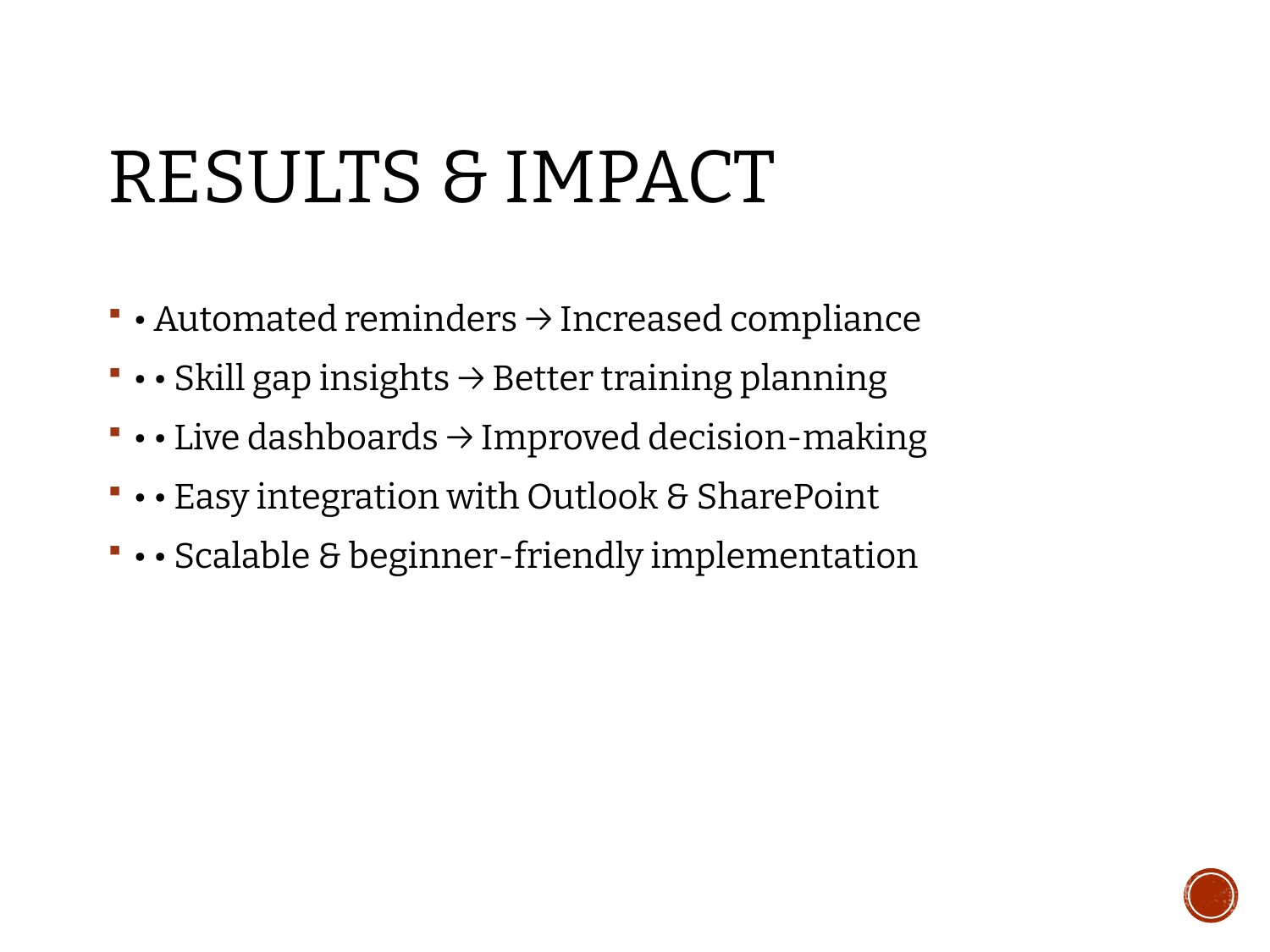

# Results & Impact
• Automated reminders → Increased compliance
• • Skill gap insights → Better training planning
• • Live dashboards → Improved decision-making
• • Easy integration with Outlook & SharePoint
• • Scalable & beginner-friendly implementation